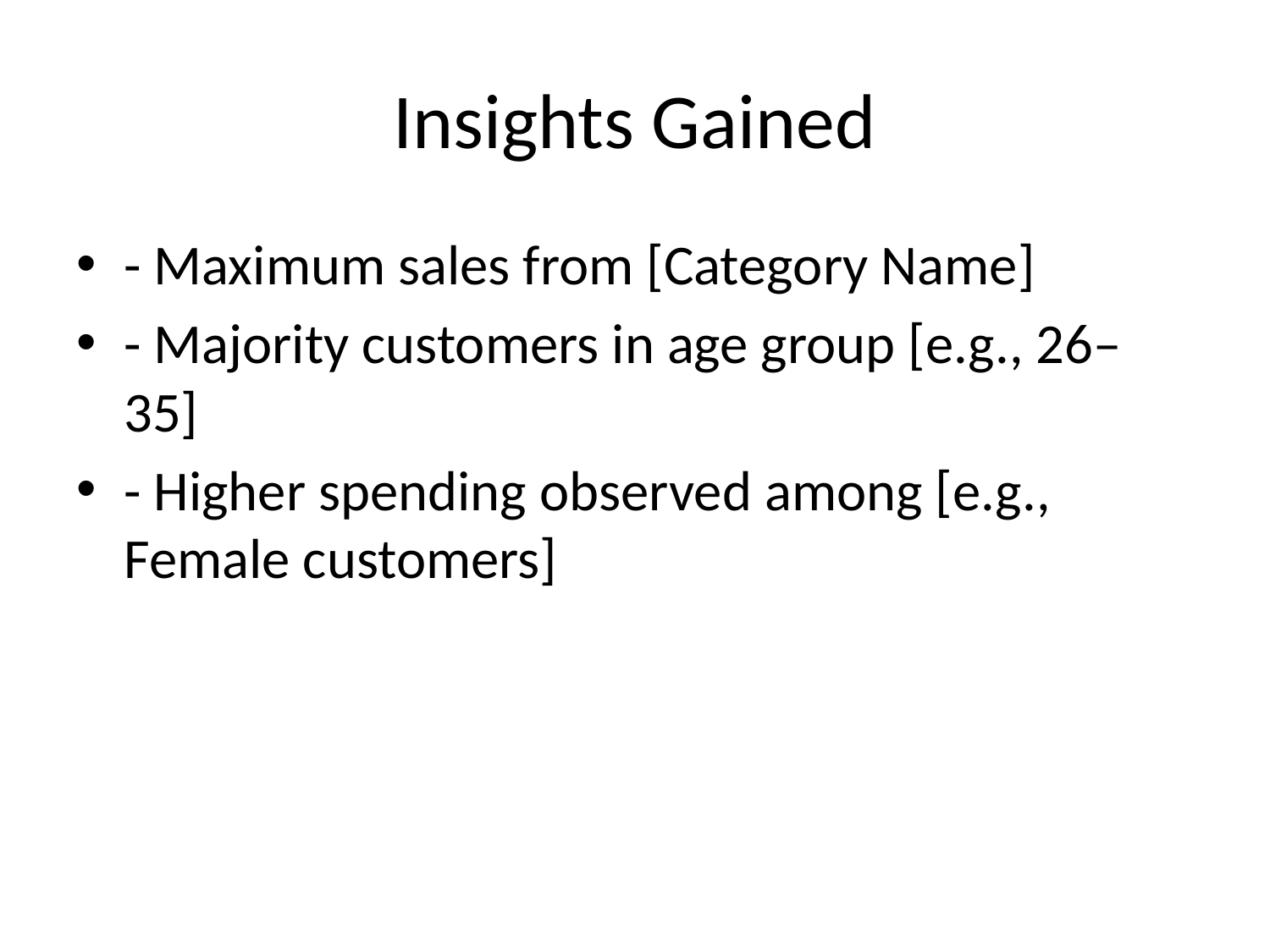

# Insights Gained
- Maximum sales from [Category Name]
- Majority customers in age group [e.g., 26–35]
- Higher spending observed among [e.g., Female customers]